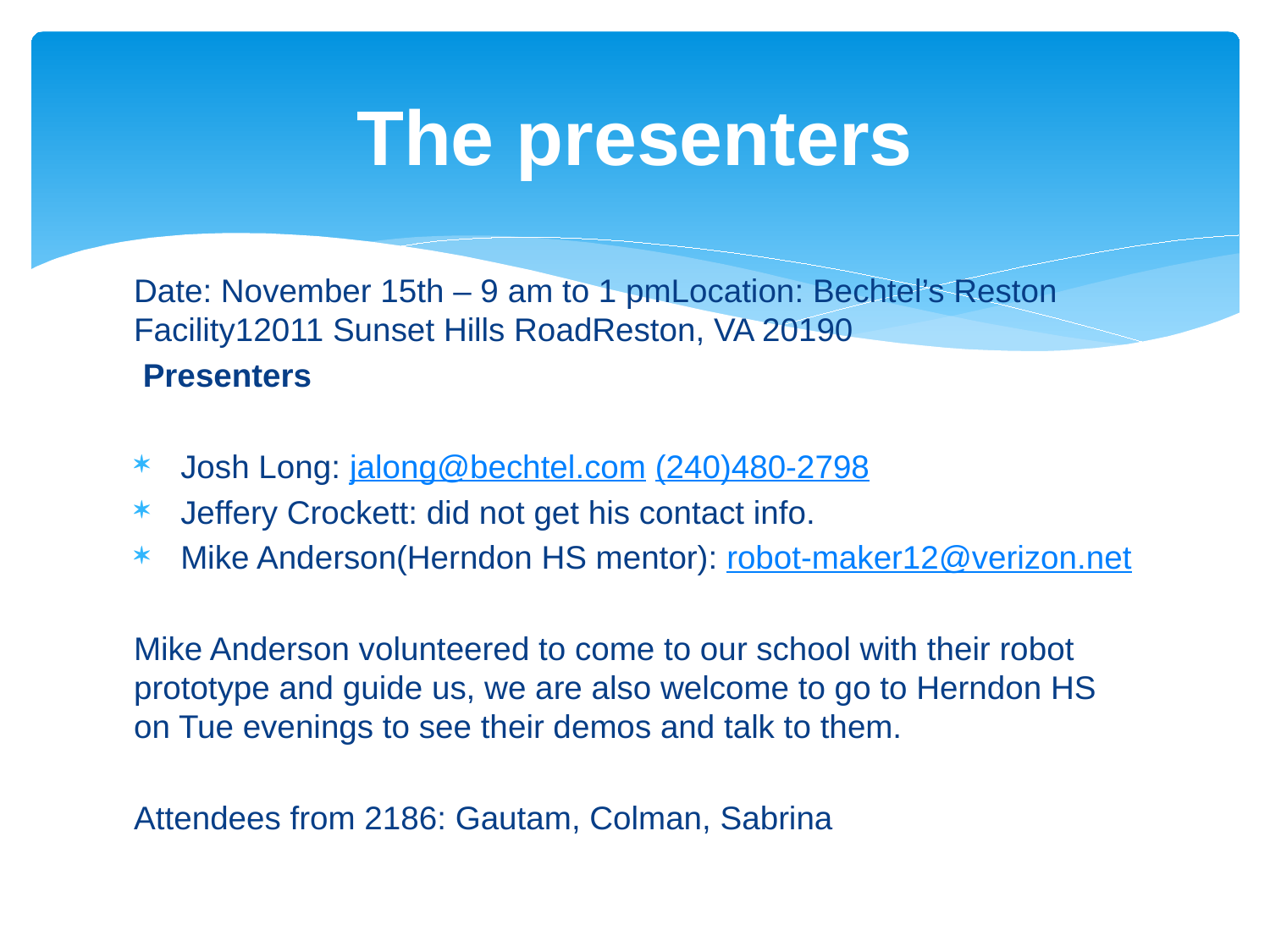

# The presenters
Date: November 15th – 9 am to 1 pm  Location: Bechtel’s Reston Facility  12011 Sunset Hills Road  Reston, VA 20190
 Presenters

Josh Long: jalong@bechtel.com (240)480-2798
Jeffery Crockett: did not get his contact info.
Mike Anderson(Herndon HS mentor): robot-maker12@verizon.net

Mike Anderson volunteered to come to our school with their robot prototype and guide us, we are also welcome to go to Herndon HS on Tue evenings to see their demos and talk to them.

Attendees from 2186: Gautam, Colman, Sabrina